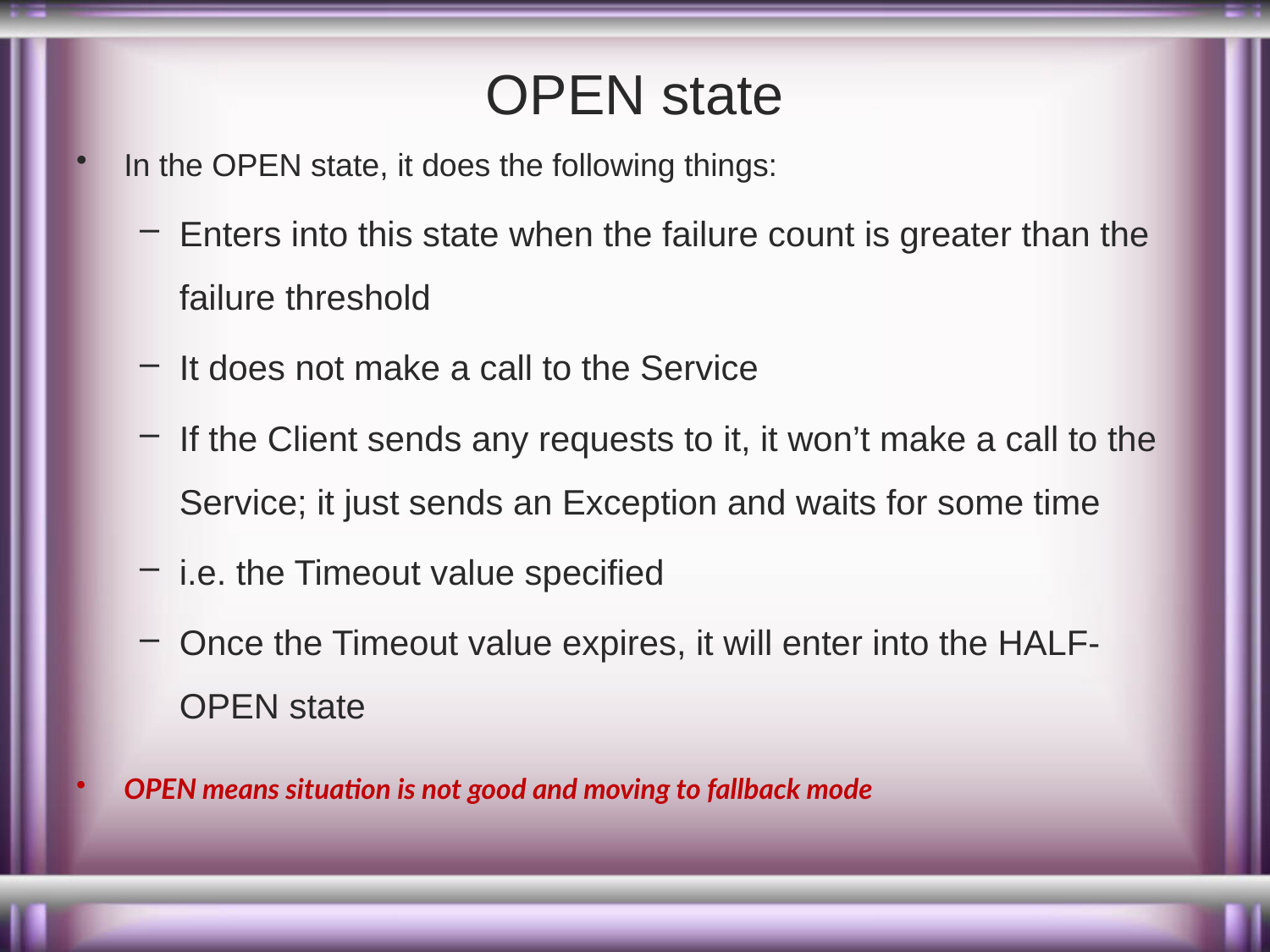

# OPEN state
In the OPEN state, it does the following things:
Enters into this state when the failure count is greater than the failure threshold
It does not make a call to the Service
If the Client sends any requests to it, it won’t make a call to the Service; it just sends an Exception and waits for some time
i.e. the Timeout value specified
Once the Timeout value expires, it will enter into the HALF-OPEN state

OPEN means situation is not good and moving to fallback mode